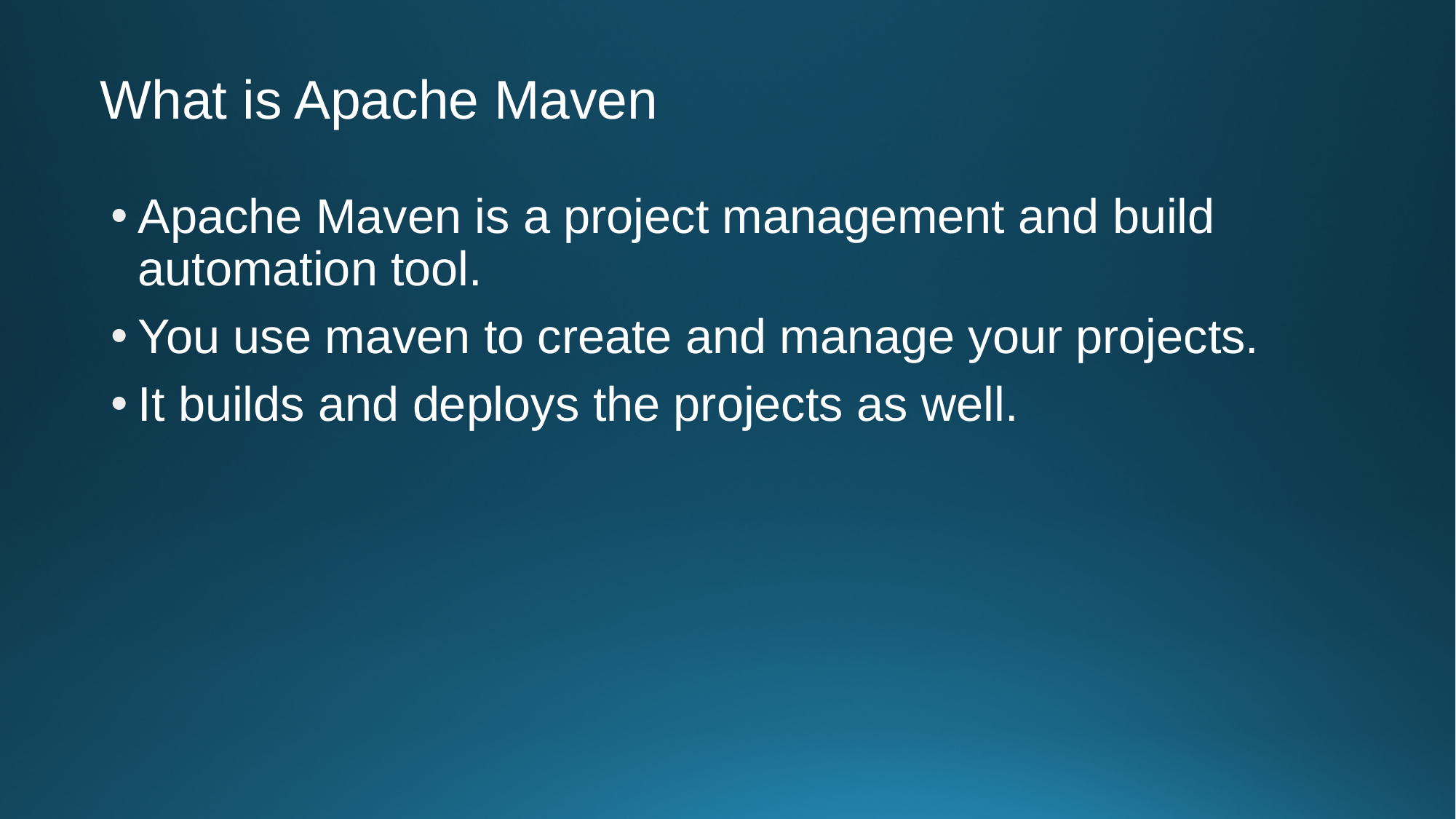

# What is Apache Maven
Apache Maven is a project management and build automation tool.
You use maven to create and manage your projects.
It builds and deploys the projects as well.